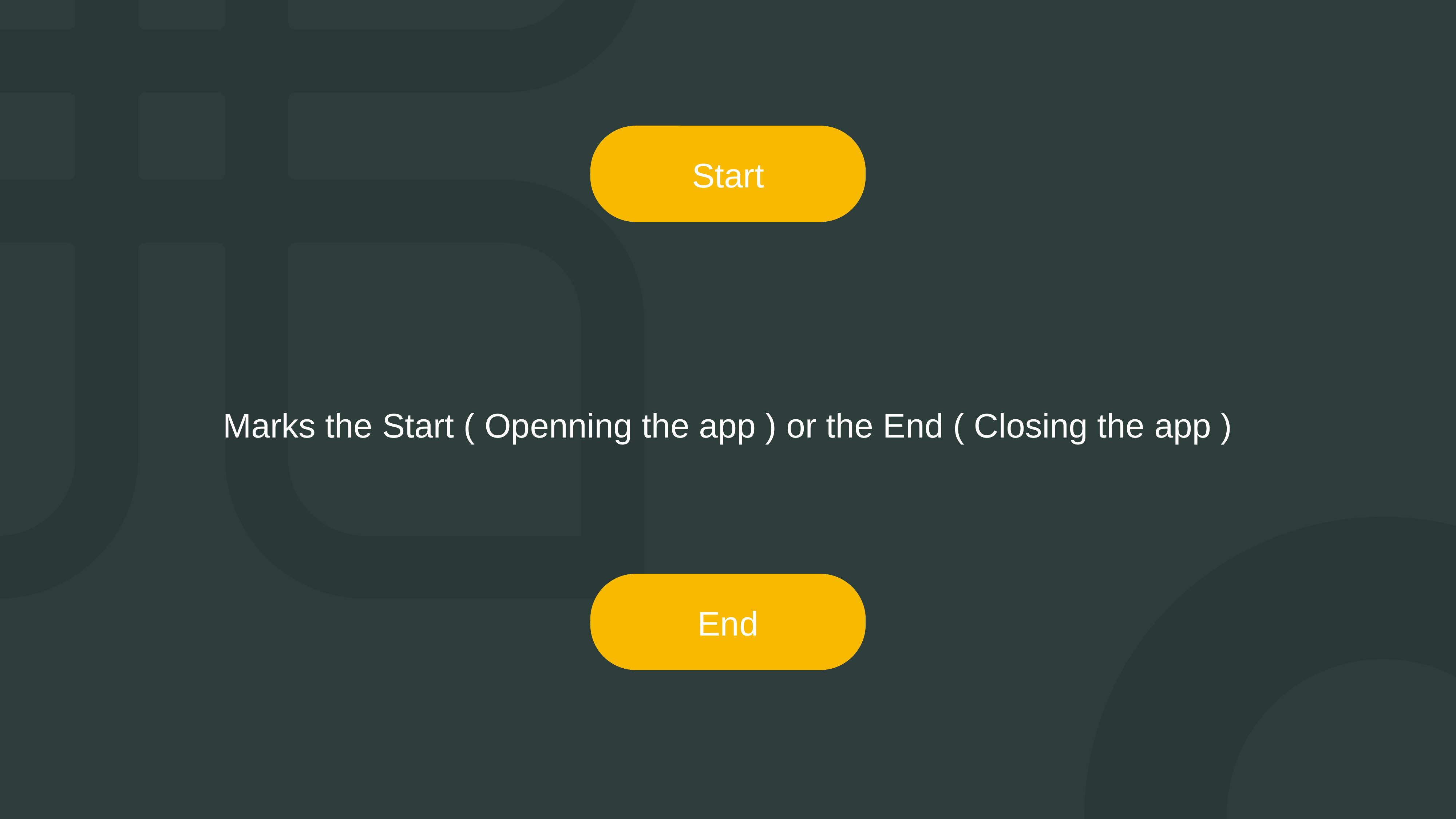

Start
Marks the Start ( Openning the app ) or the End ( Closing the app )
End